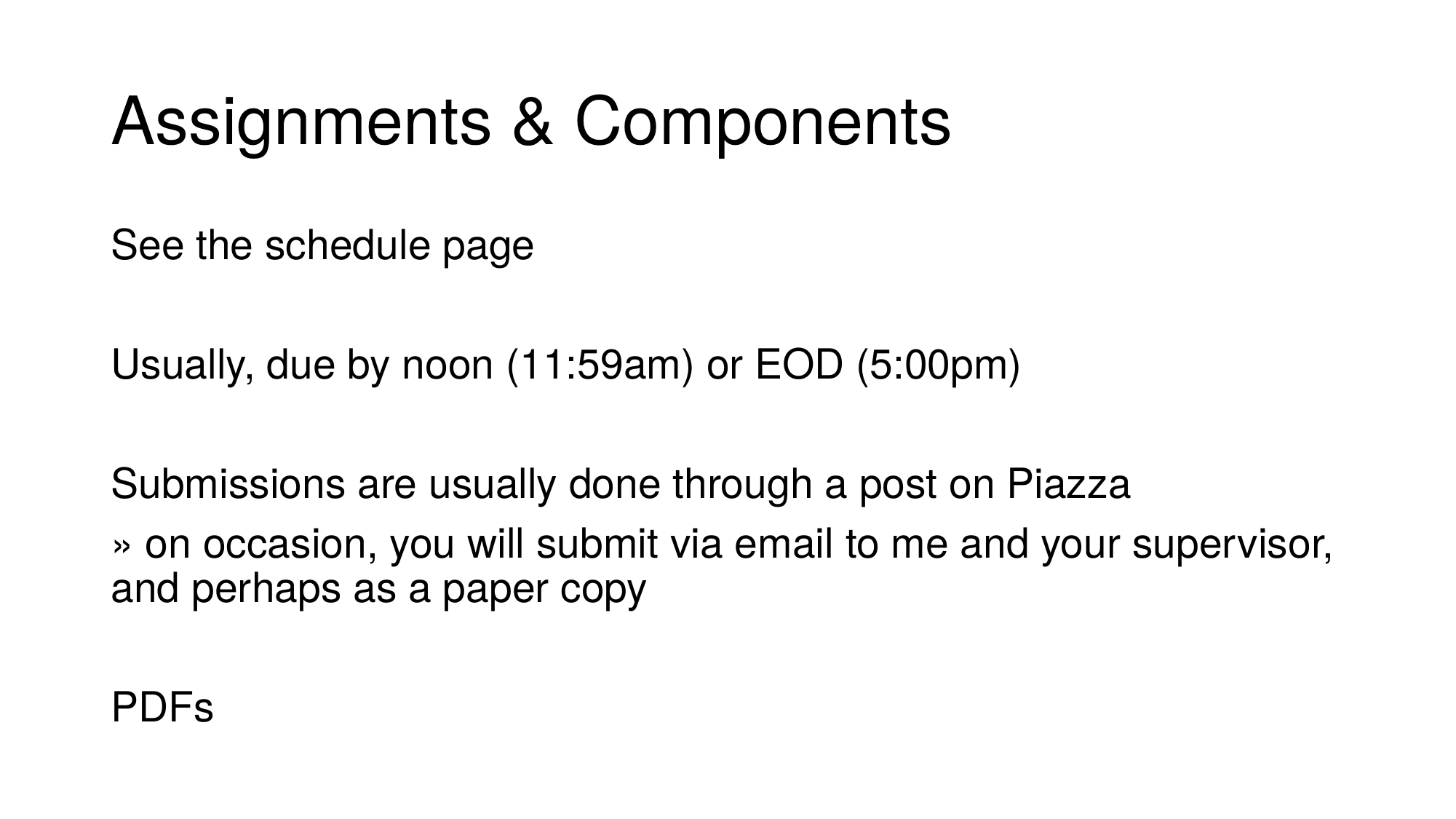

# Assignments & Components
See the schedule page

Usually, due by noon (11:59am) or EOD (5:00pm)

Submissions are usually done through a post on Piazza
» on occasion, you will submit via email to me and your supervisor, and perhaps as a paper copy

PDFs